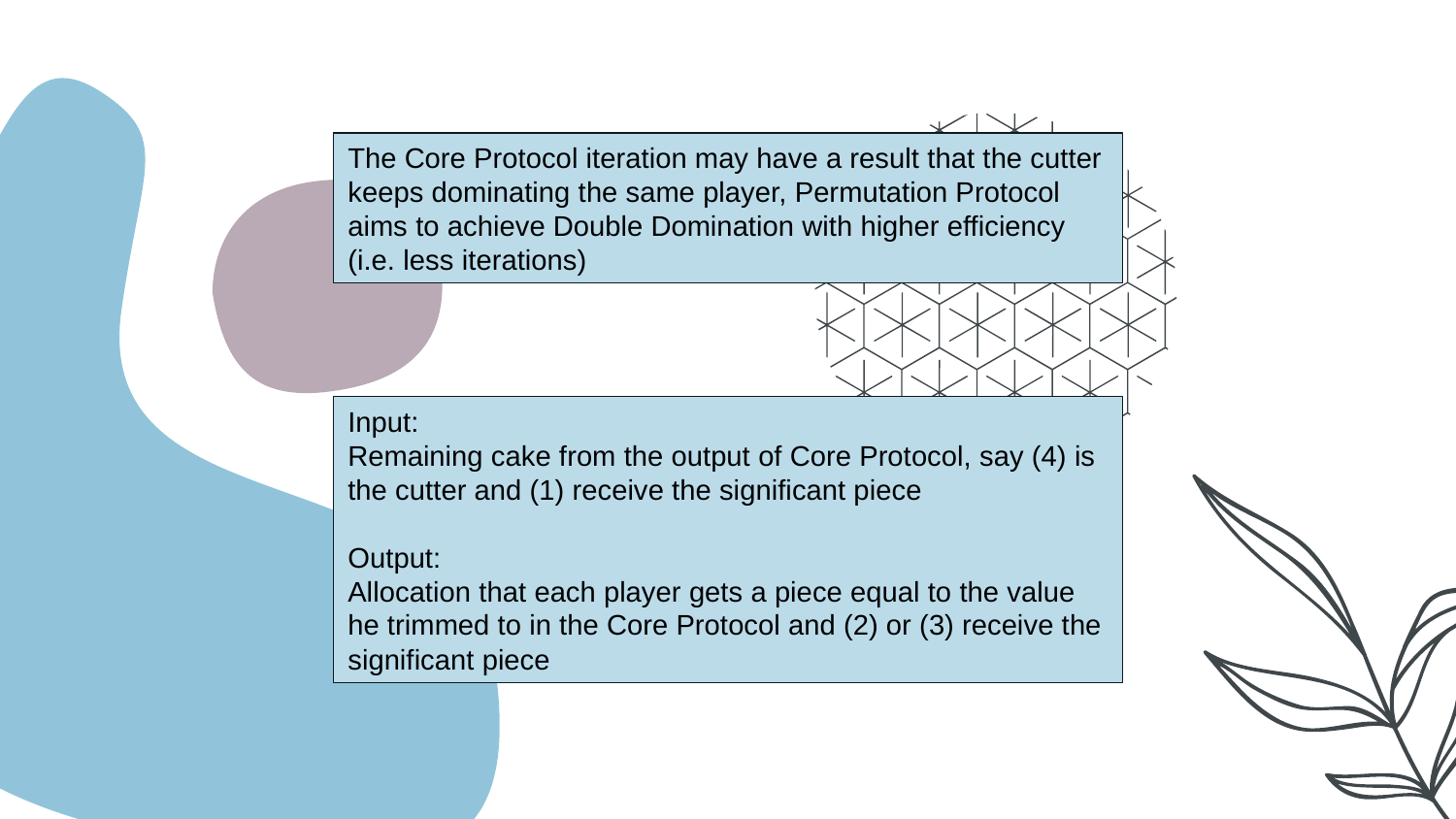

The Core Protocol iteration may have a result that the cutter keeps dominating the same player, Permutation Protocol aims to achieve Double Domination with higher efficiency (i.e. less iterations)
Input:
Remaining cake from the output of Core Protocol, say (4) is the cutter and (1) receive the significant piece

Output:
Allocation that each player gets a piece equal to the value he trimmed to in the Core Protocol and (2) or (3) receive the significant piece